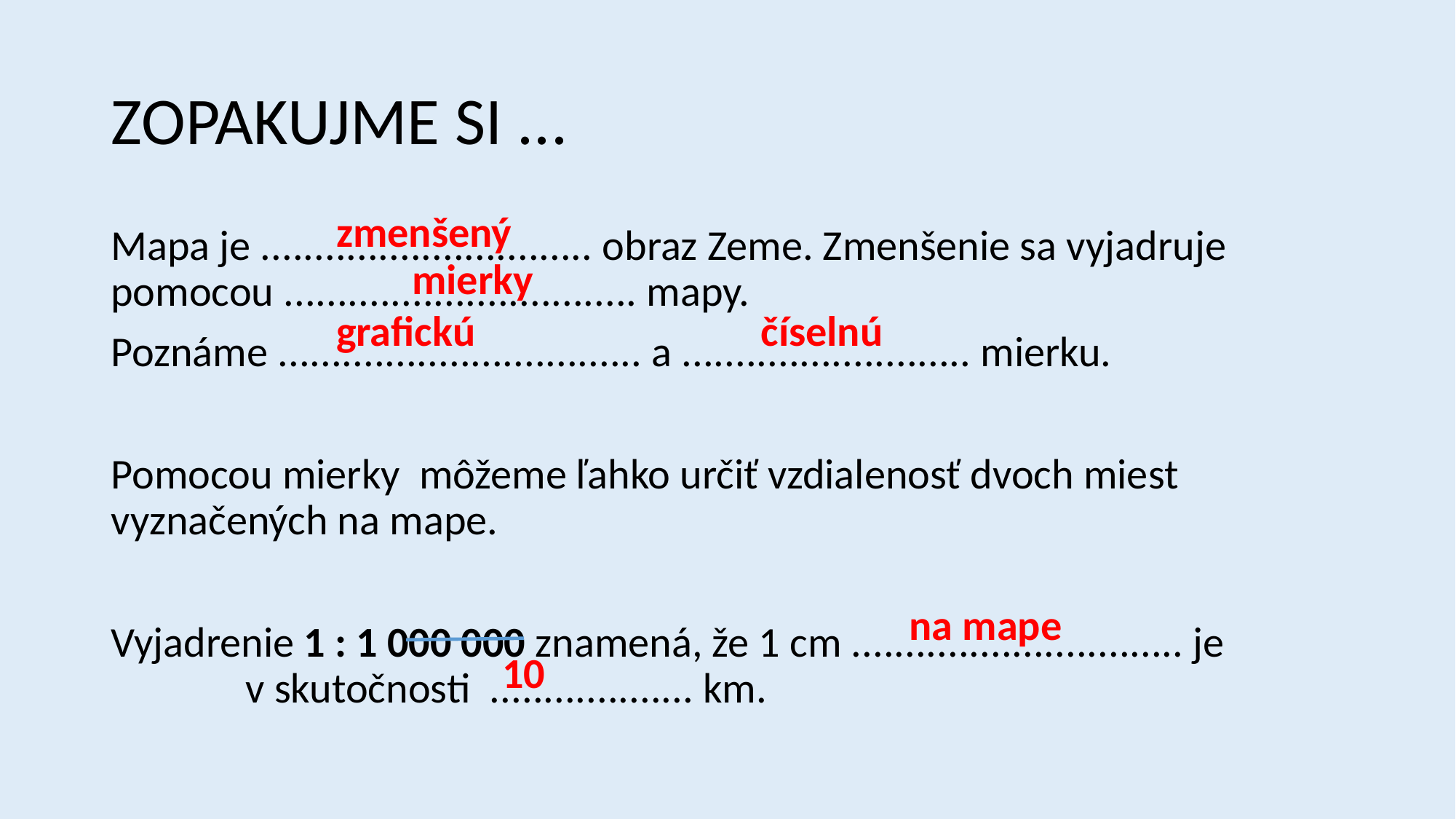

# ZOPAKUJME SI ...
zmenšený
Mapa je ............................... obraz Zeme. Zmenšenie sa vyjadruje pomocou ................................. mapy.
Poznáme .................................. a ........................... mierku.

Pomocou mierky  môžeme ľahko určiť vzdialenosť dvoch miest vyznačených na mape.

Vyjadrenie 1 : 1 000 000 znamená, že 1 cm ............................... je                           v skutočnosti  ................... km.

mierky
grafickú
číselnú
na mape
10